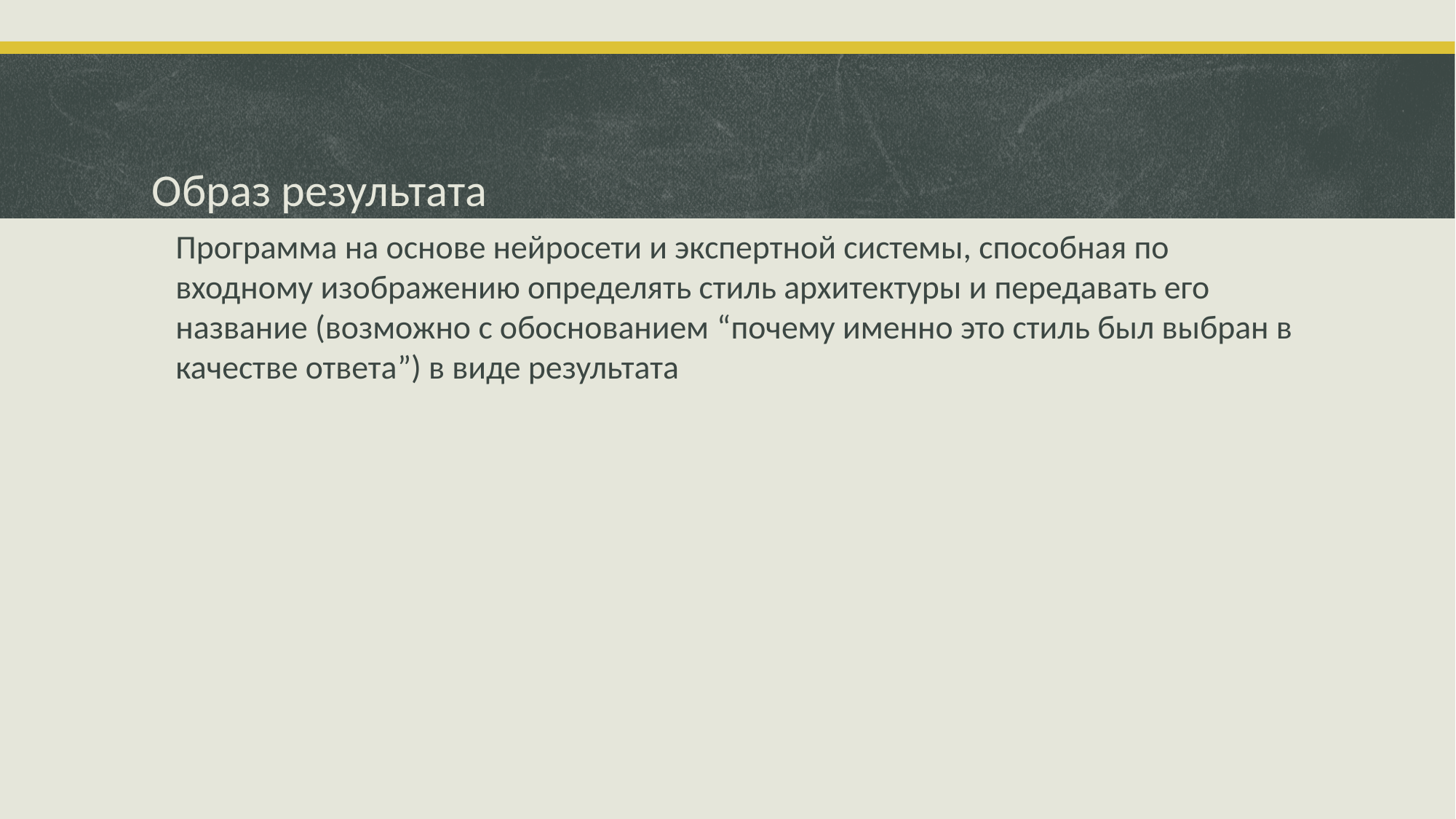

# Образ результата
Программа на основе нейросети и экспертной системы, способная по входному изображению определять стиль архитектуры и передавать его название (возможно с обоснованием “почему именно это стиль был выбран в качестве ответа”) в виде результата